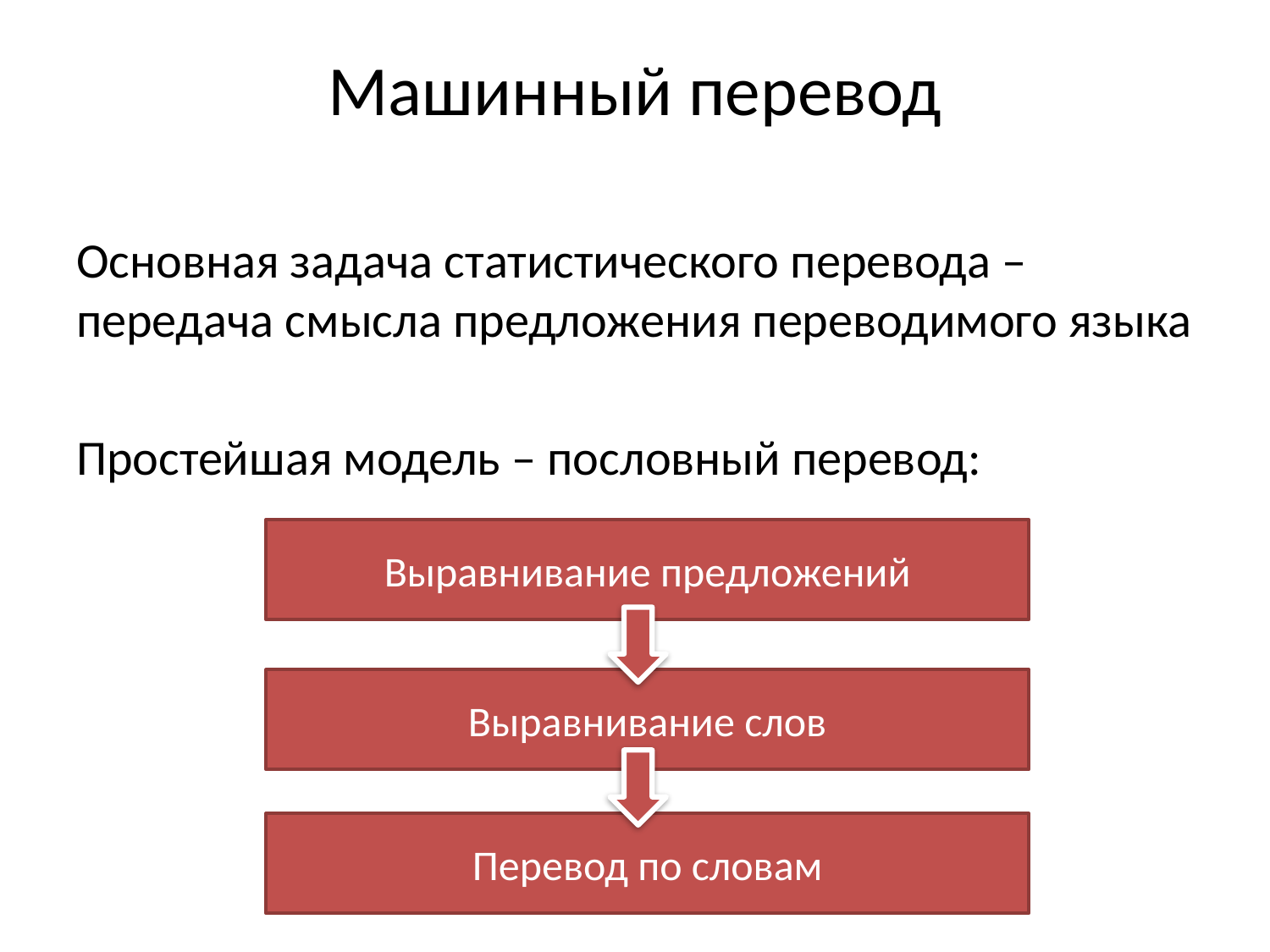

# Машинный перевод
Основная задача статистического перевода – передача смысла предложения переводимого языка

Простейшая модель – пословный перевод:
Выравнивание предложений

Выравнивание слов

Перевод по словам